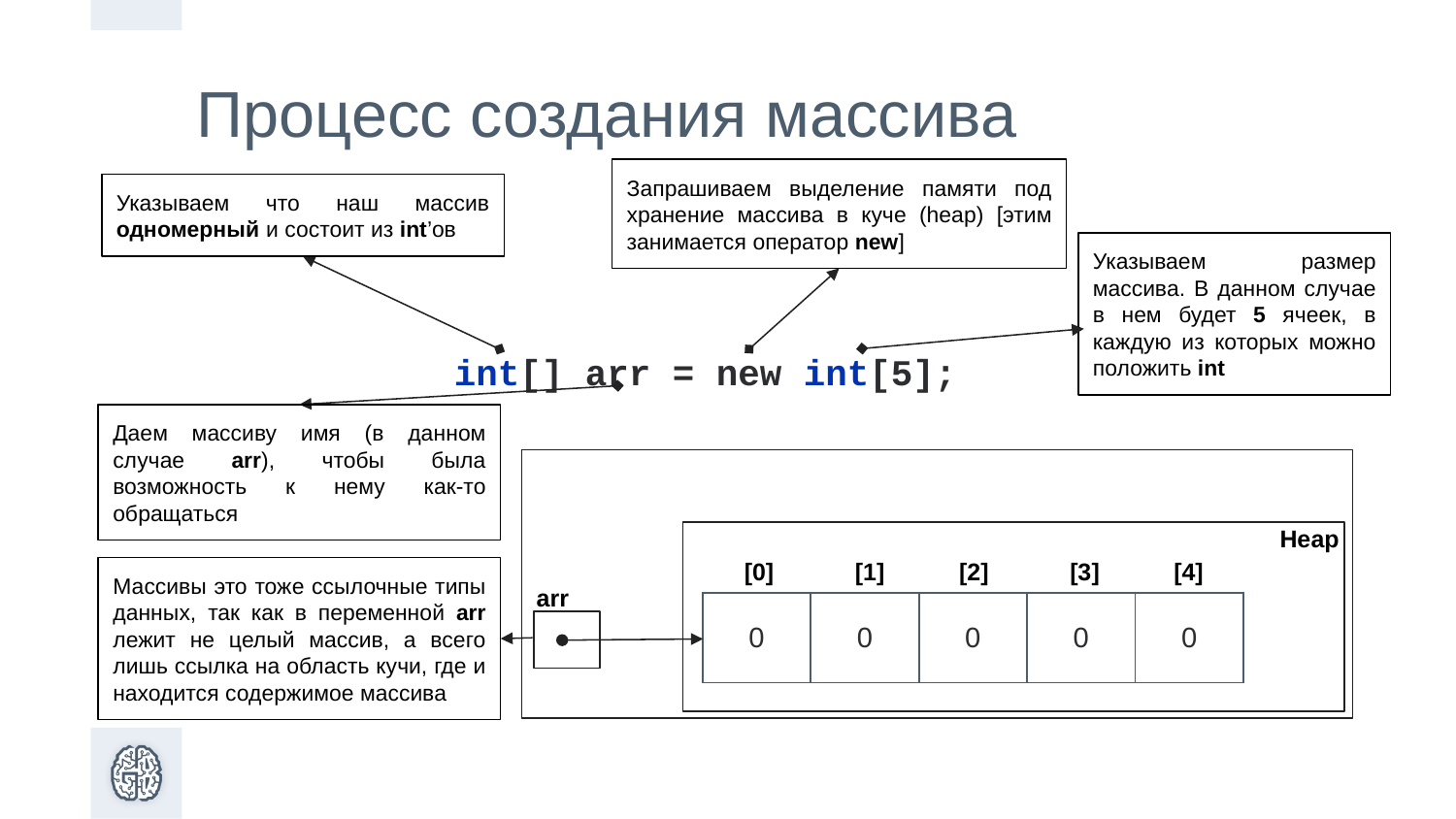

Процесс создания массива
Запрашиваем выделение памяти под хранение массива в куче (heap) [этим занимается оператор new]
Указываем что наш массив одномерный и состоит из int’ов
Указываем размер массива. В данном случае в нем будет 5 ячеек, в каждую из которых можно положить int
int[] arr = new int[5];
Даем массиву имя (в данном случае arr), чтобы была возможность к нему как-то обращаться

Heap

    [0]            [1]           [2]            [3]           [4]
Массивы это тоже ссылочные типы данных, так как в переменной arr лежит не целый массив, а всего лишь ссылка на область кучи, где и находится содержимое массива
arr
| 0 | 0 | 0 | 0 | 0 |
| --- | --- | --- | --- | --- |